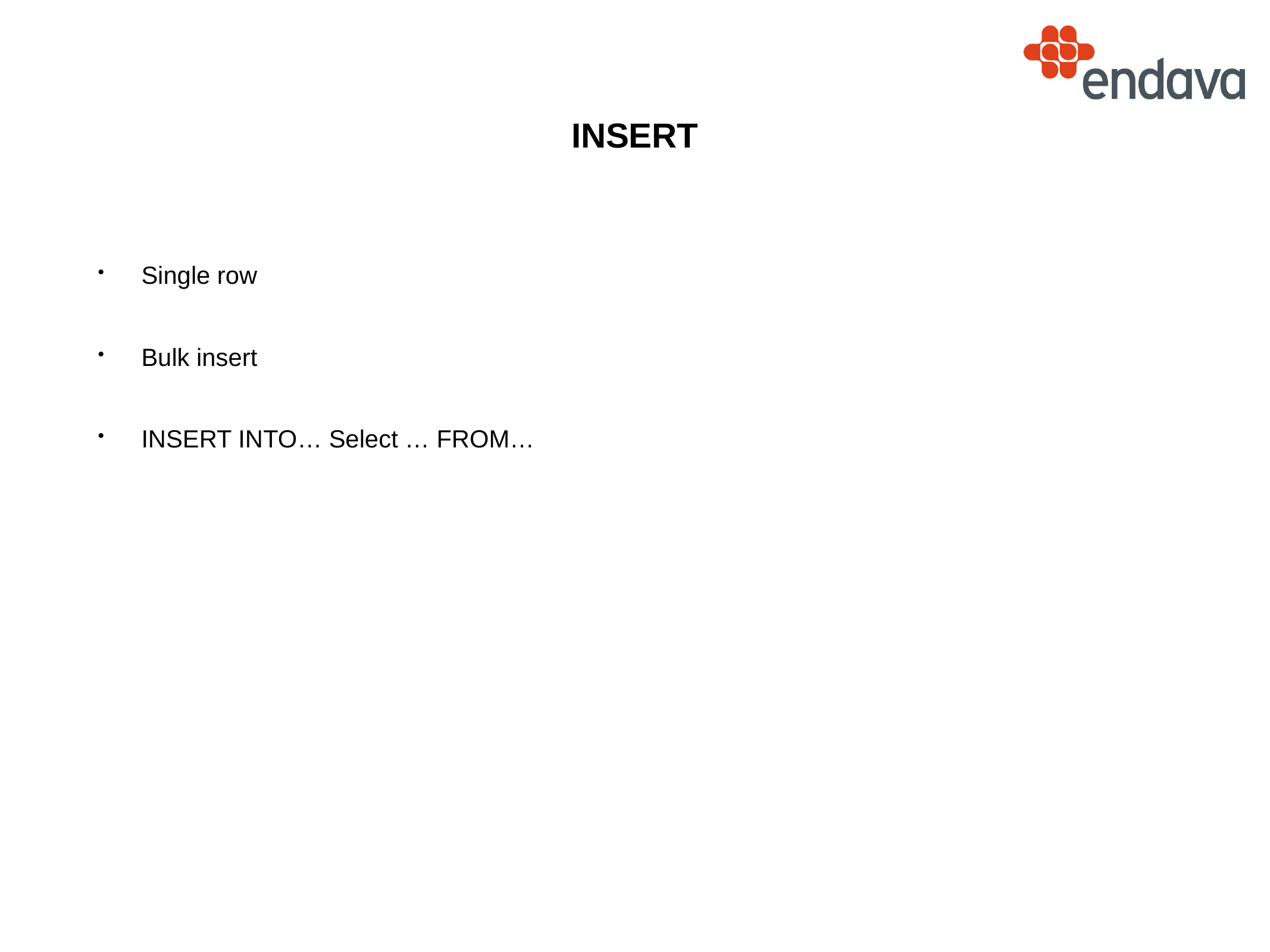

# INSERT
Single row
Bulk insert
INSERT INTO… Select … FROM…